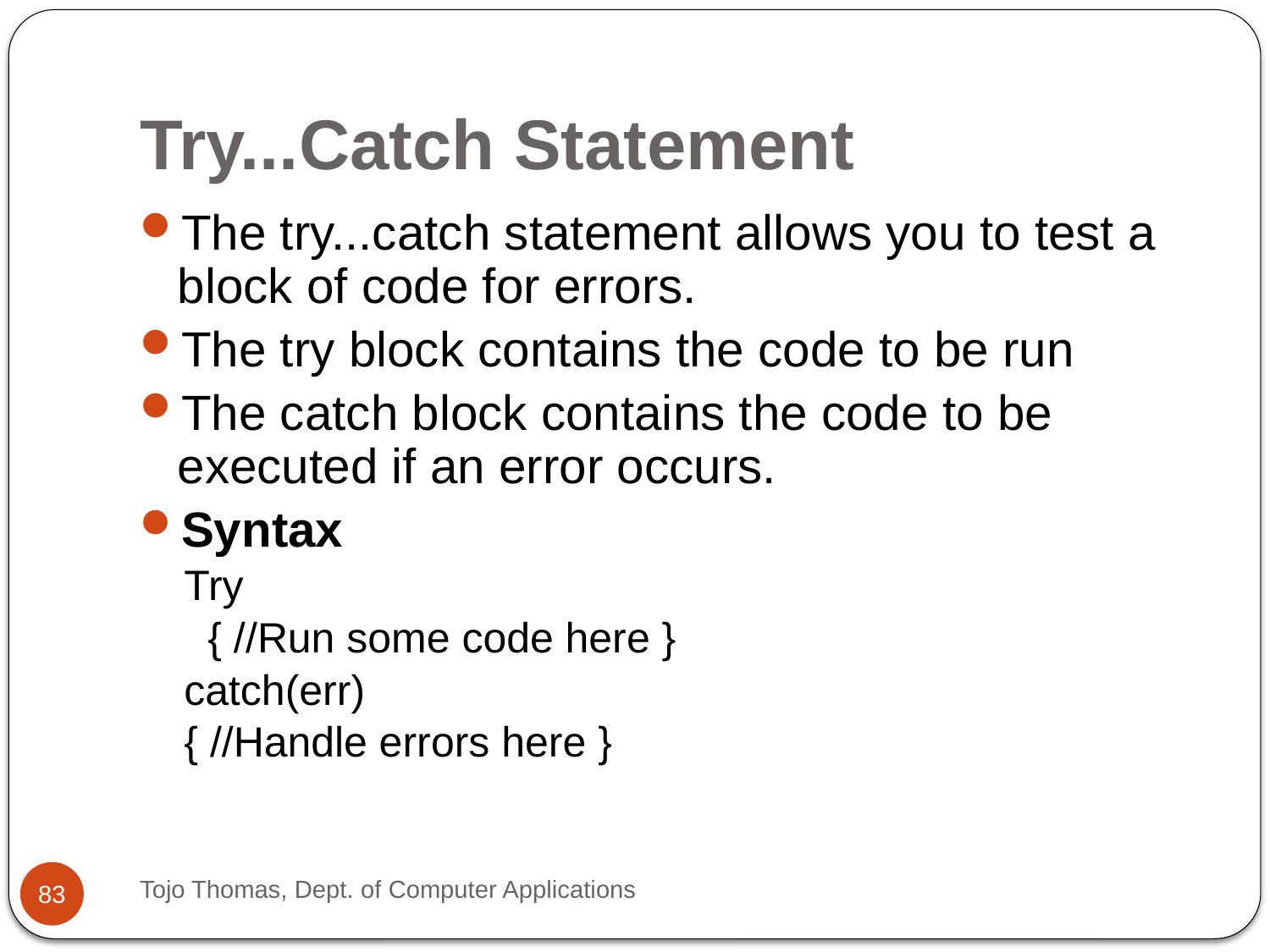

# Try...Catch Statement
The try...catch statement allows you to test a block of code for errors.
The try block contains the code to be run
The catch block contains the code to be executed if an error occurs.
Syntax
Try
  { //Run some code here }
catch(err)
{ //Handle errors here }
Tojo Thomas, Dept. of Computer Applications
83